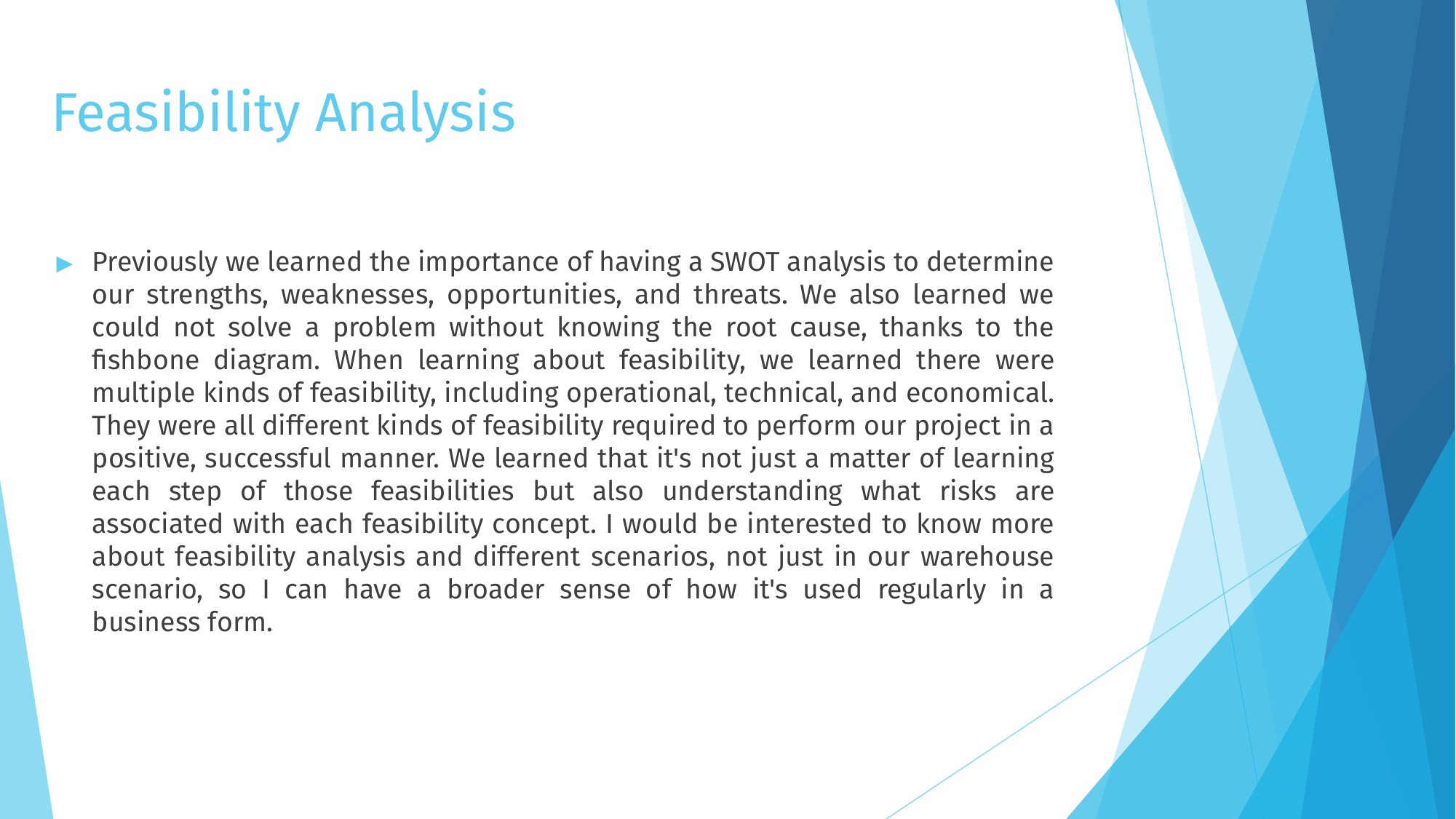

# Feasibility Analysis
Previously we learned the importance of having a SWOT analysis to determine our strengths, weaknesses, opportunities, and threats. We also learned we could not solve a problem without knowing the root cause, thanks to the fishbone diagram. When learning about feasibility, we learned there were multiple kinds of feasibility, including operational, technical, and economical. They were all different kinds of feasibility required to perform our project in a positive, successful manner. We learned that it's not just a matter of learning each step of those feasibilities but also understanding what risks are associated with each feasibility concept. I would be interested to know more about feasibility analysis and different scenarios, not just in our warehouse scenario, so I can have a broader sense of how it's used regularly in a business form.